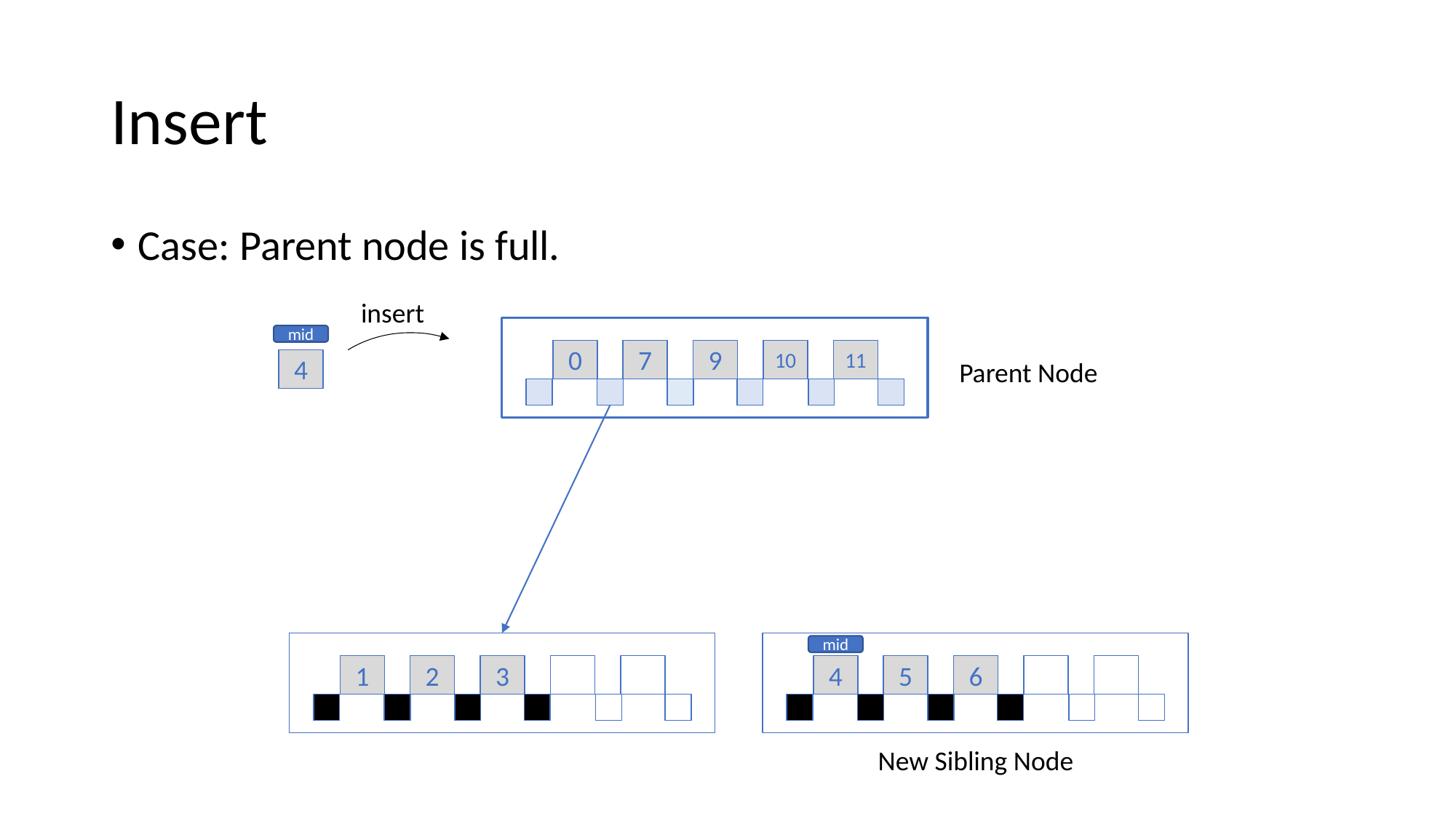

# Insert
Case: Parent node is full.
insert

mid

0
7
9
10
11
4
Parent Node

mid
1
2
3

4
5
6

New Sibling Node